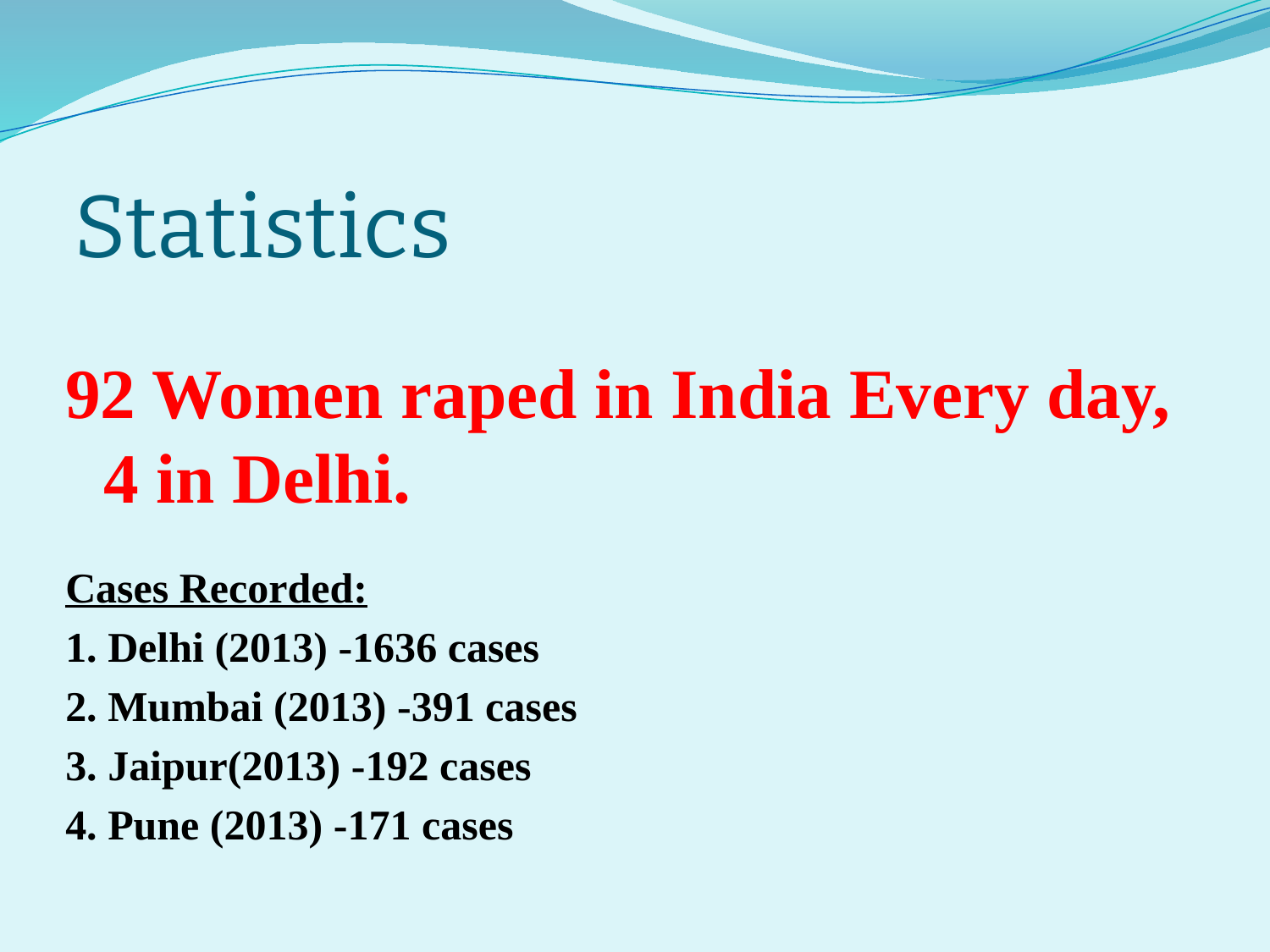

# Statistics

92 Women raped in India Every day, 4 in Delhi.

Cases Recorded:
1. Delhi (2013) -1636 cases
2. Mumbai (2013) -391 cases
3. Jaipur(2013) -192 cases
4. Pune (2013) -171 cases